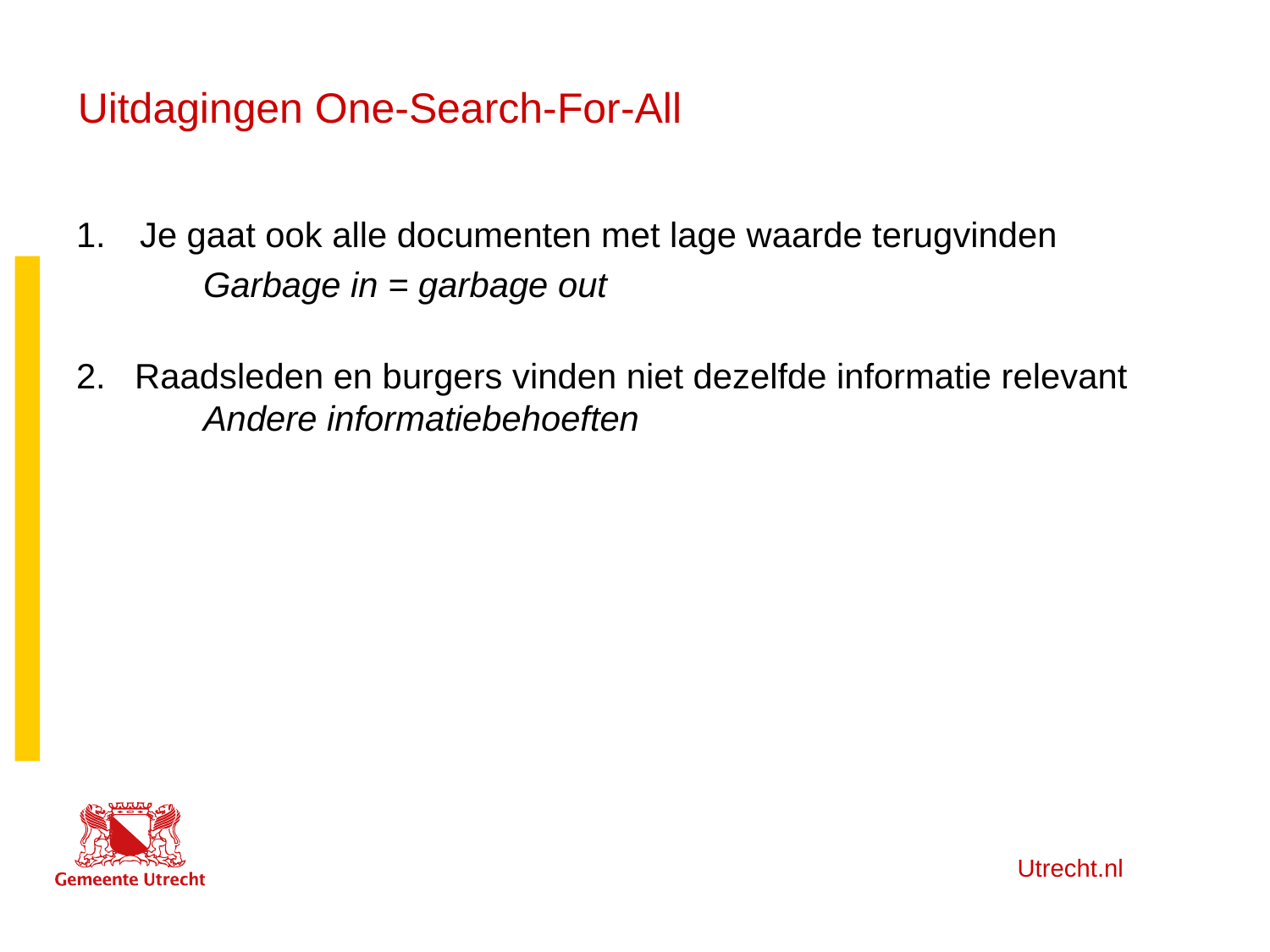

# Uitdagingen One-Search-For-All
Je gaat ook alle documenten met lage waarde terugvinden
	Garbage in = garbage out
2.   Raadsleden en burgers vinden niet dezelfde informatie relevant
	Andere informatiebehoeften